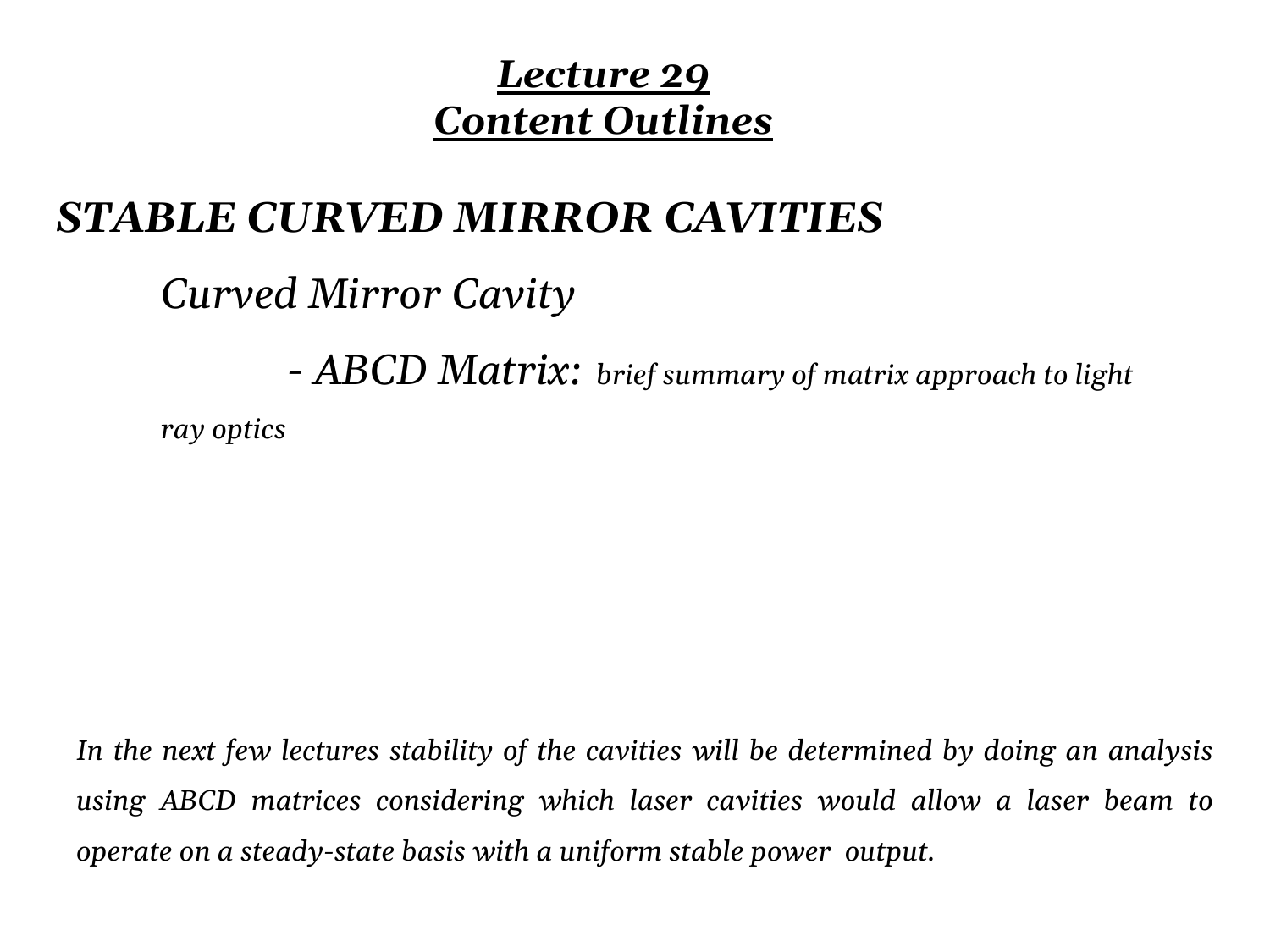

# Lecture 29 Content Outlines
  STABLE CURVED MIRROR CAVITIES
Curved Mirror Cavity
	- ABCD Matrix: brief summary of matrix approach to light ray optics
In the next few lectures stability of the cavities will be determined by doing an analysis using ABCD matrices considering which laser cavities would allow a laser beam to operate on a steady-state basis with a uniform stable power  output.